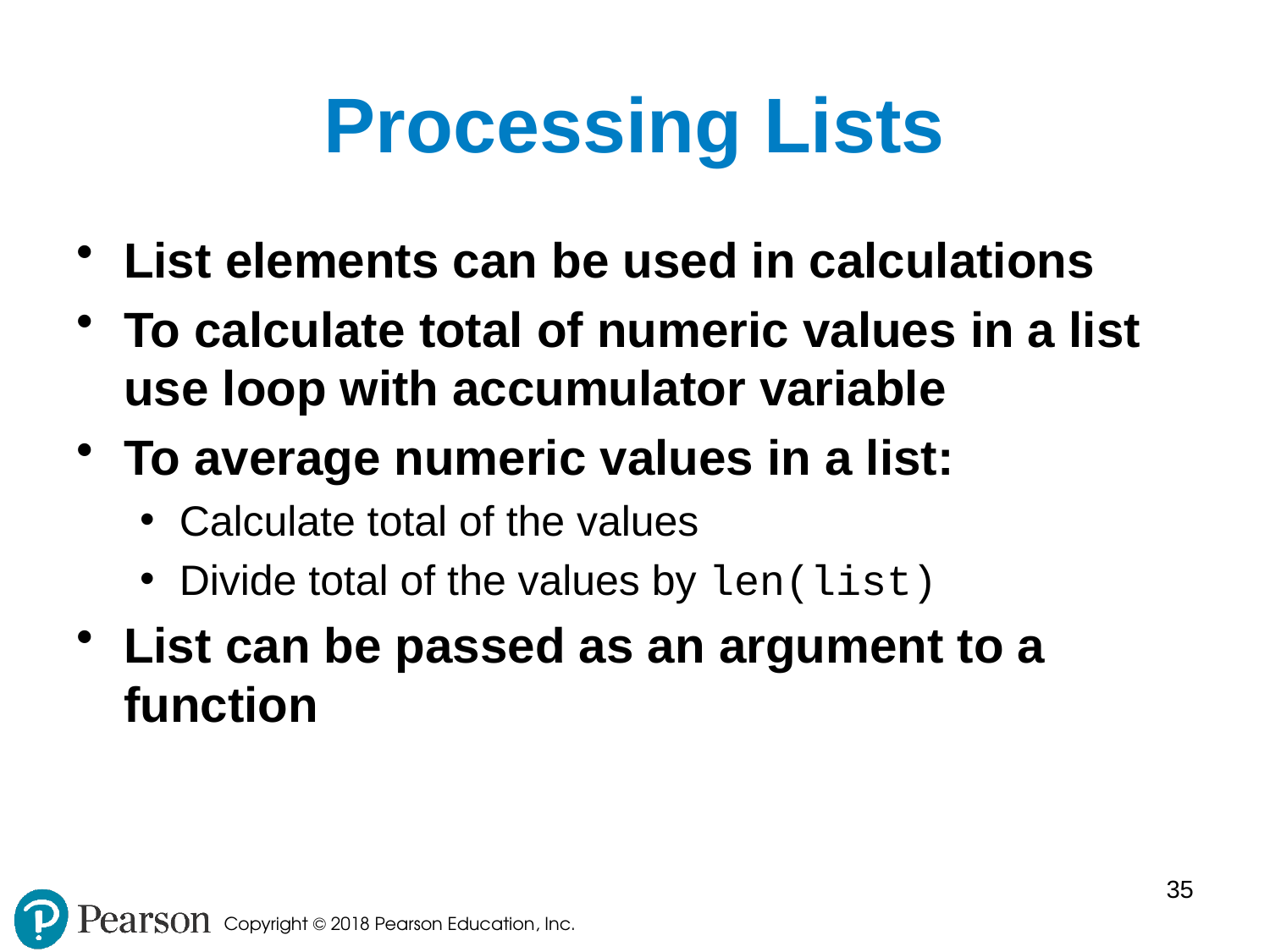

# Processing Lists
List elements can be used in calculations
To calculate total of numeric values in a list use loop with accumulator variable
To average numeric values in a list:
Calculate total of the values
Divide total of the values by len(list)
List can be passed as an argument to a function

35